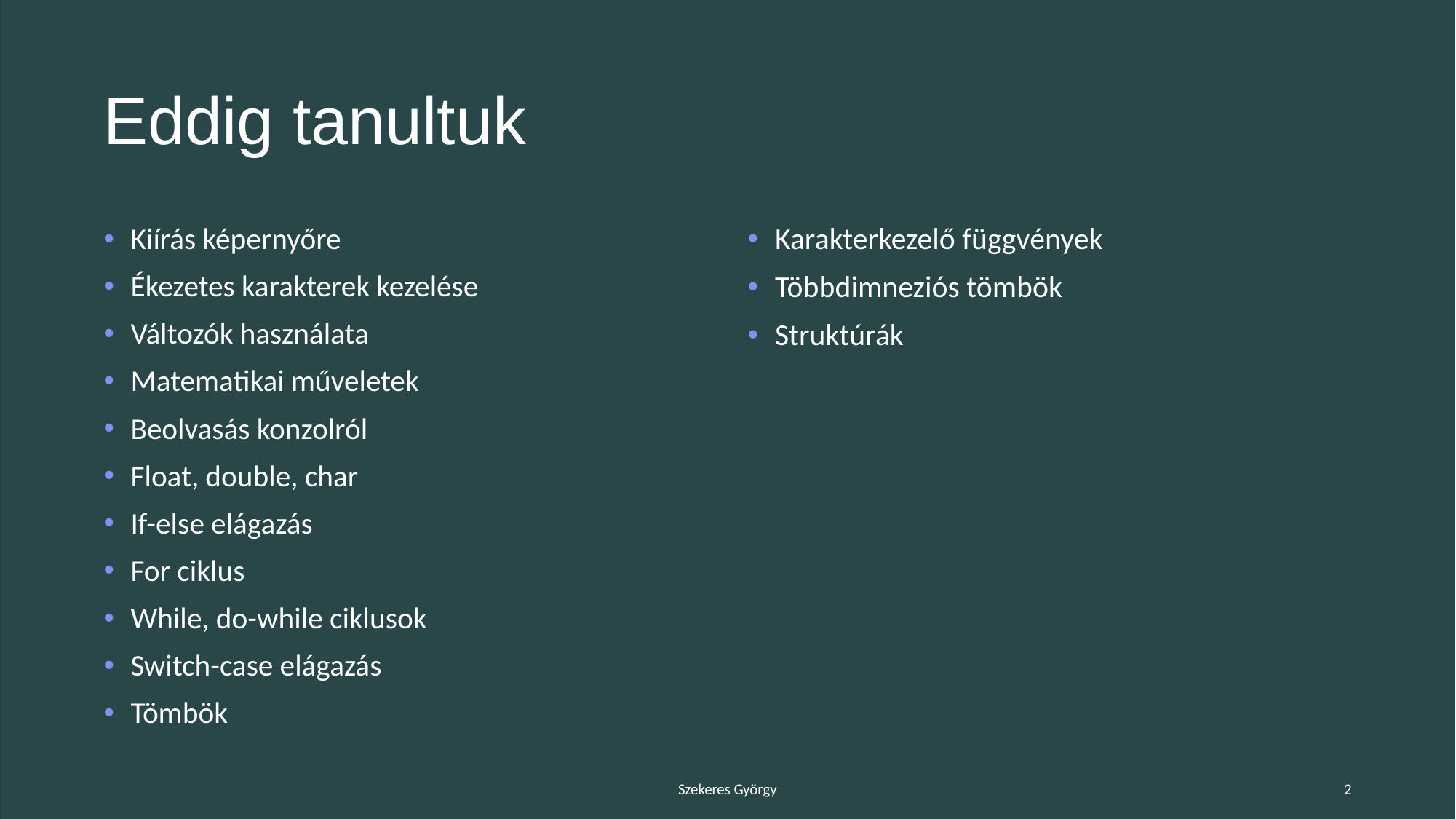

# Eddig tanultuk
Kiírás képernyőre
Ékezetes karakterek kezelése
Változók használata
Matematikai műveletek
Beolvasás konzolról
Float, double, char
If-else elágazás
For ciklus
While, do-while ciklusok
Switch-case elágazás
Tömbök
Karakterkezelő függvények
Többdimneziós tömbök
Struktúrák
Szekeres György
2